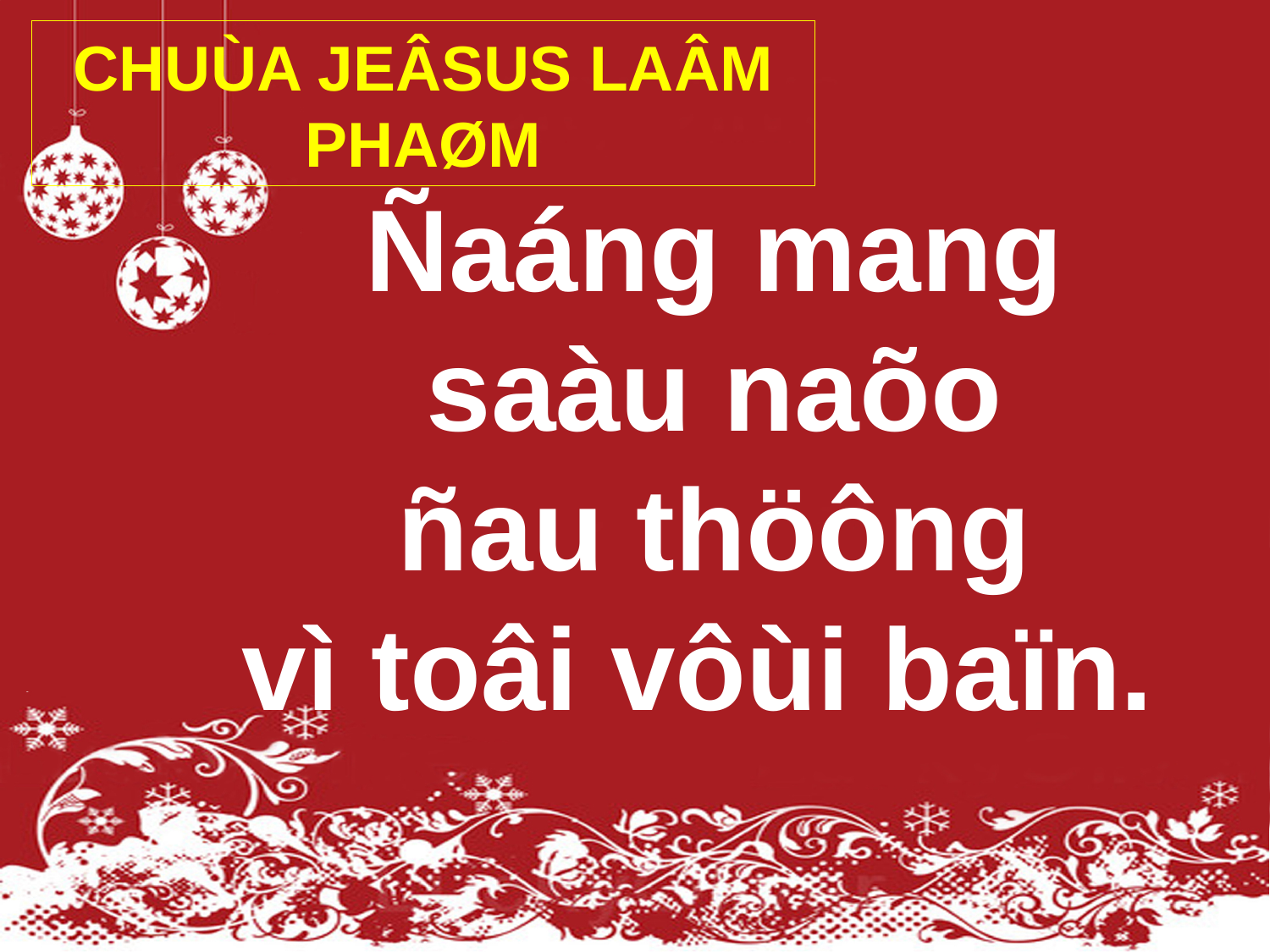

CHUÙA JEÂSUS LAÂM PHAØM
Ñaáng mang
saàu naõo
ñau thöông
vì toâi vôùi baïn.